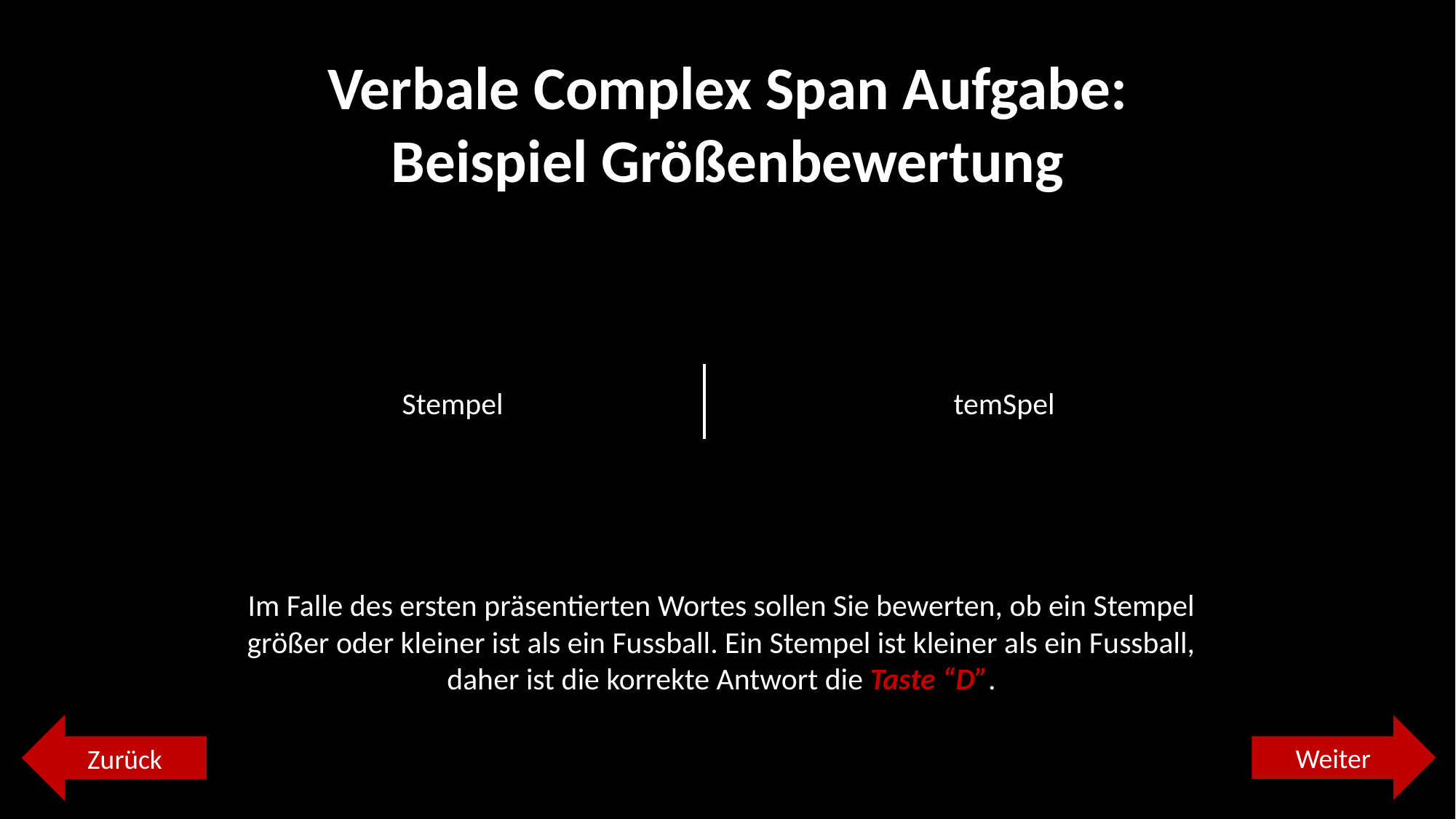

Verbale Complex Span Aufgabe:
Beispiel Größenbewertung
Stempel
temSpel
Im Falle des ersten präsentierten Wortes sollen Sie bewerten, ob ein Stempel größer oder kleiner ist als ein Fussball. Ein Stempel ist kleiner als ein Fussball, daher ist die korrekte Antwort die Taste “D”.

Zurück
Weiter